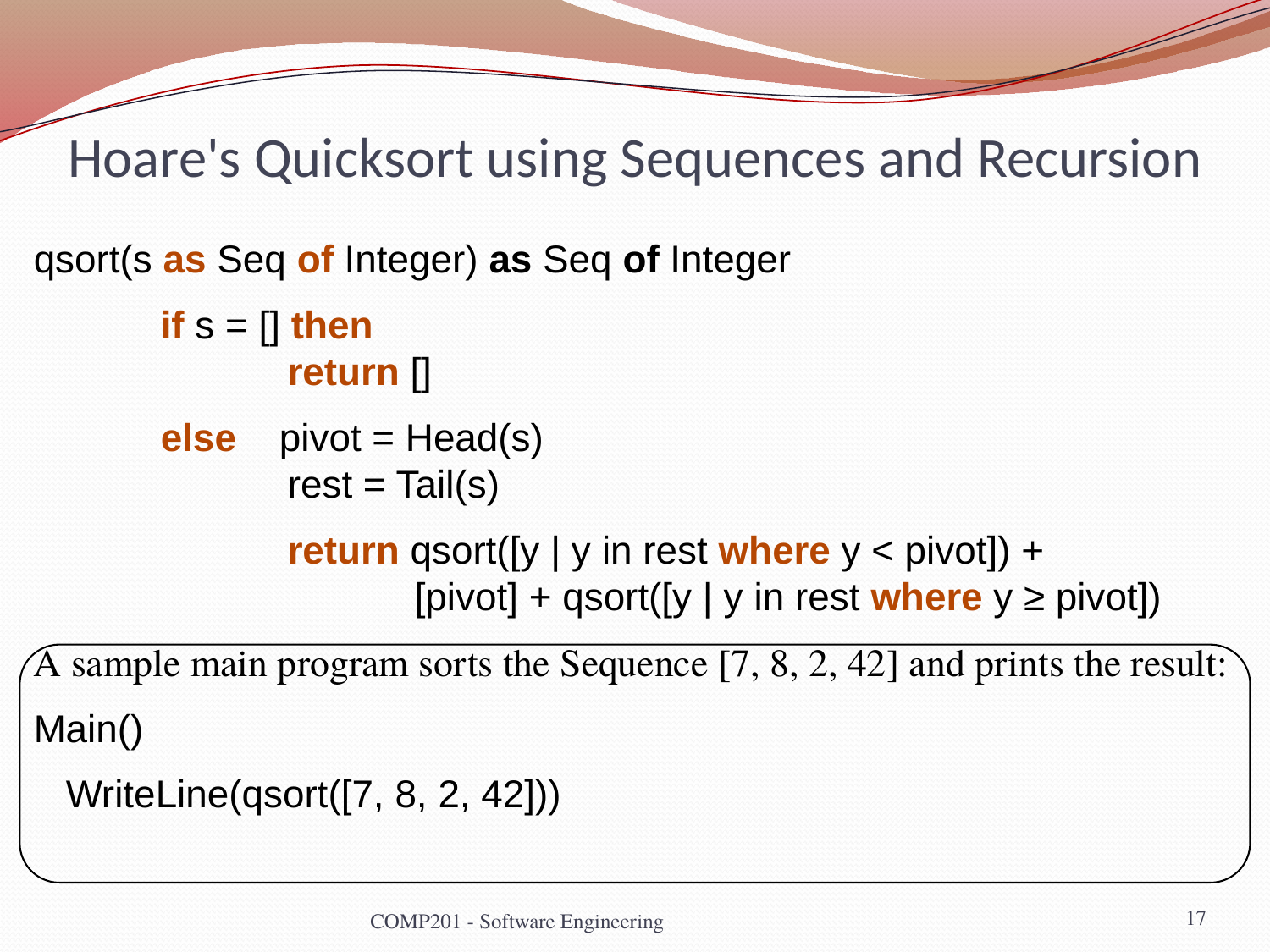

# Hoare's Quicksort using Sequences and Recursion
qsort(s as Seq of Integer) as Seq of Integer
	if s = [] then 									return []
 	else    pivot = Head(s) 							rest = Tail(s)
		return qsort([y | y in rest where y < pivot]) + 				[pivot] + qsort([y | y in rest where y ≥ pivot])
A sample main program sorts the Sequence [7, 8, 2, 42] and prints the result:
Main()
   WriteLine(qsort([7, 8, 2, 42]))

COMP201 - Software Engineering
17